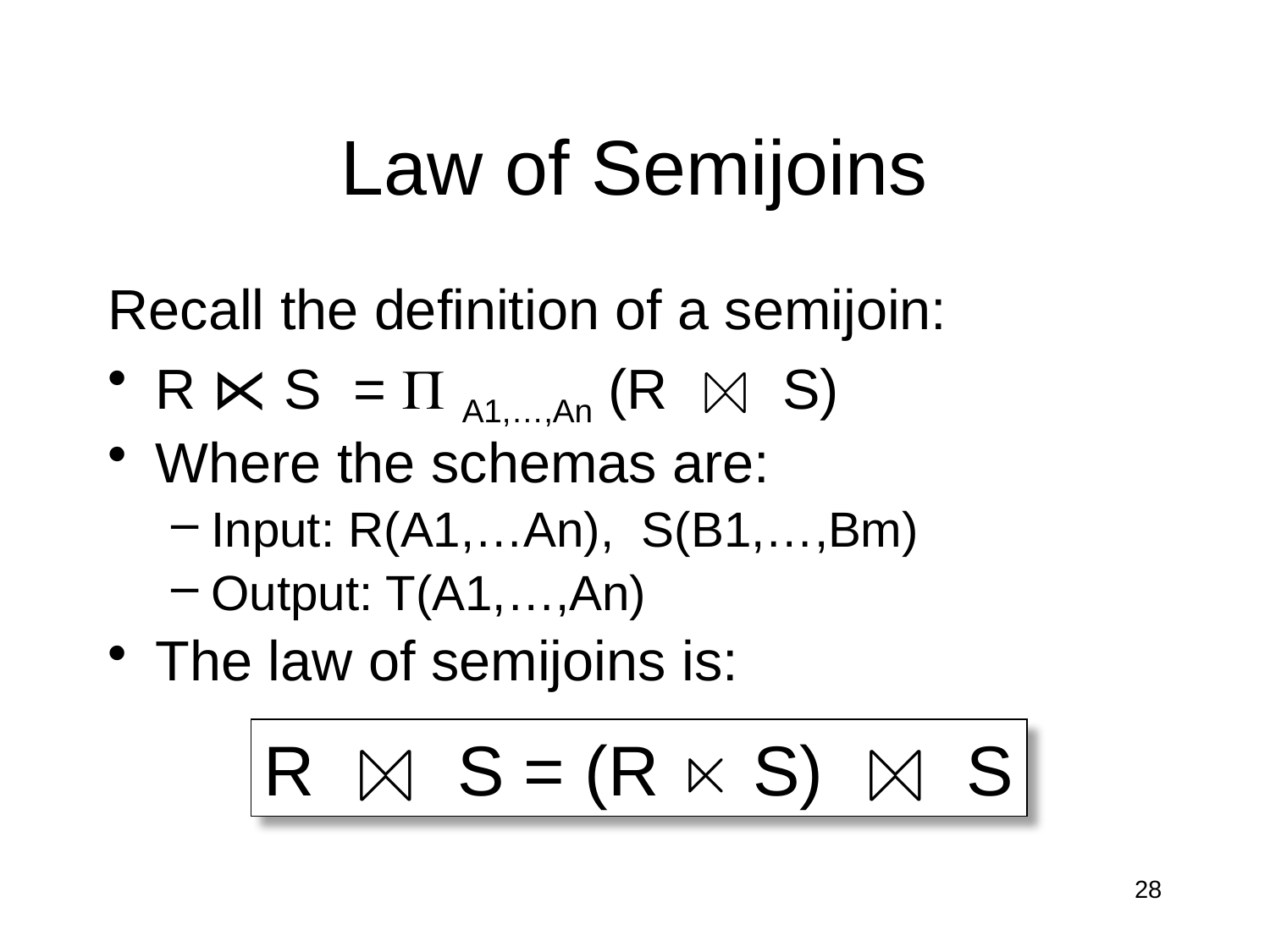

# Law of Semijoins
Recall the definition of a semijoin:
R ⋉ S  = Π A1,…,An (R  ⨝  S)
Where the schemas are:
Input: R(A1,…An),  S(B1,…,Bm)
Output: T(A1,…,An)
The law of semijoins is:
R  ⨝  S = (R ⋉ S)  ⨝  S

28